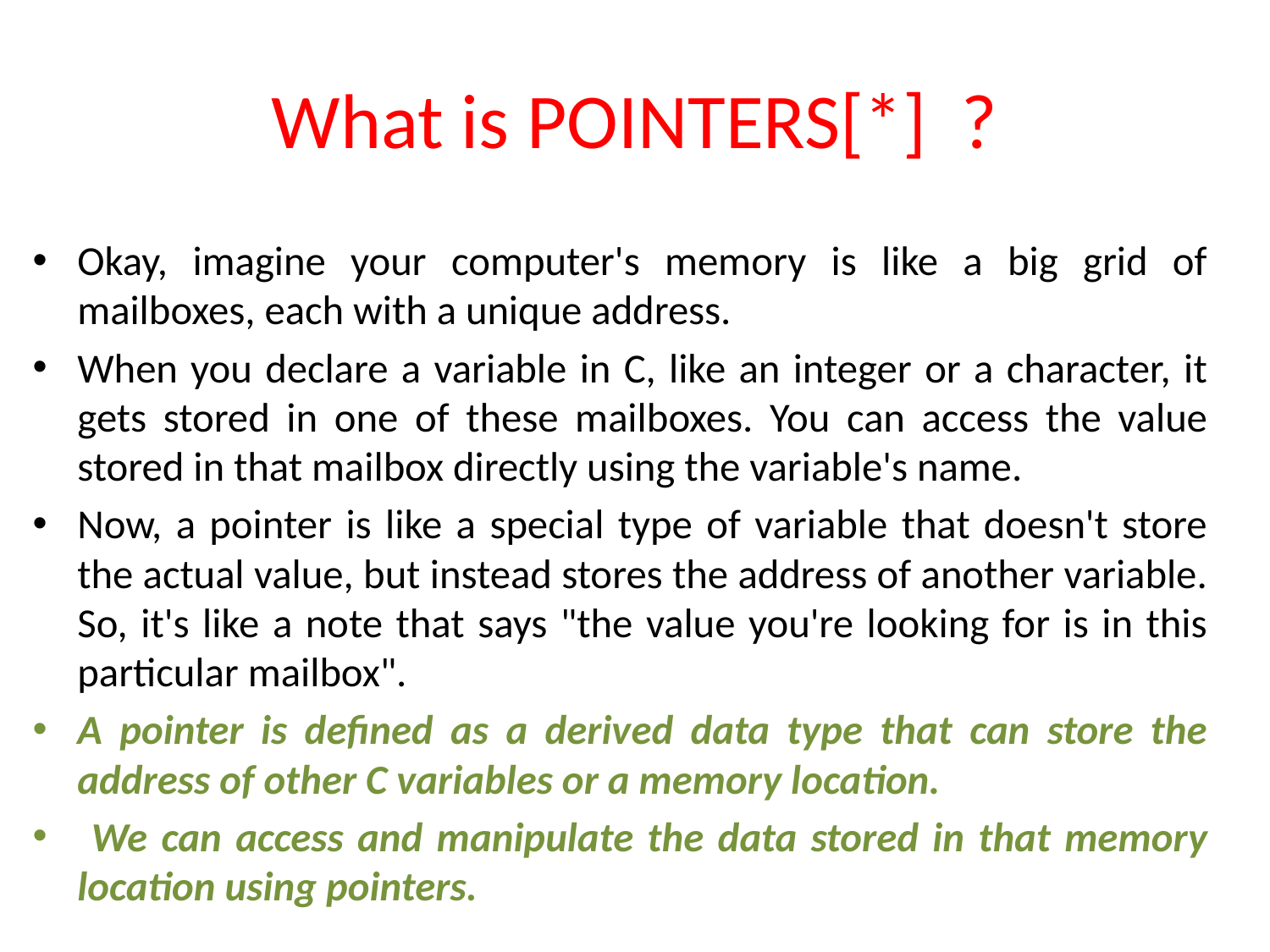

# What is POINTERS[*]  ?
Okay, imagine your computer's memory is like a big grid of mailboxes, each with a unique address.
When you declare a variable in C, like an integer or a character, it gets stored in one of these mailboxes. You can access the value stored in that mailbox directly using the variable's name.
Now, a pointer is like a special type of variable that doesn't store the actual value, but instead stores the address of another variable. So, it's like a note that says "the value you're looking for is in this particular mailbox".
A pointer is defined as a derived data type that can store the address of other C variables or a memory location.
 We can access and manipulate the data stored in that memory location using pointers.